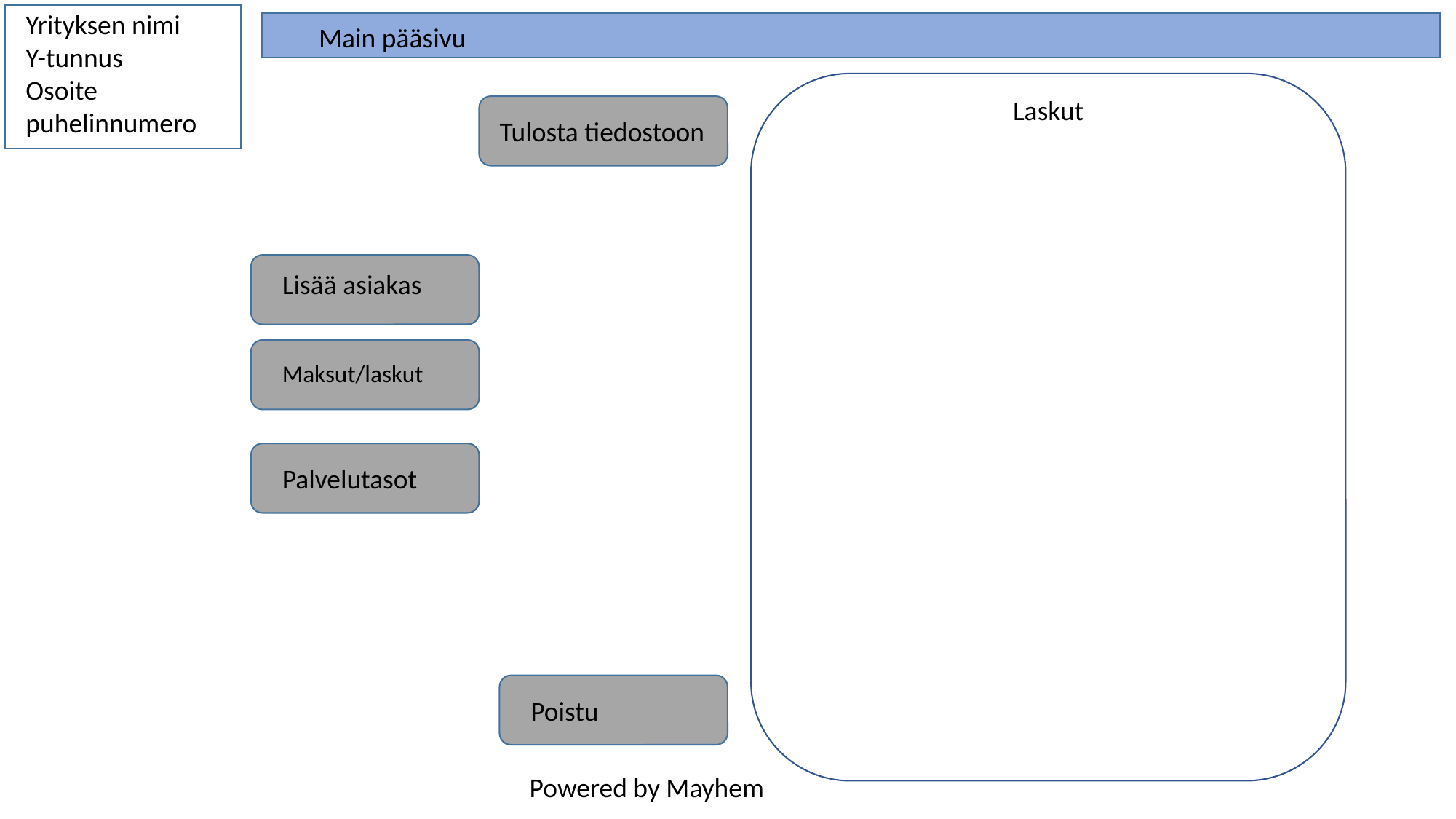

Yrityksen nimi
Y-tunnus
Osoite
puhelinnumero

Main pääsivu

Laskut

Tulosta tiedostoon

Lisää asiakas

Maksut/laskut

Palvelutasot

Poistu
Powered by Mayhem